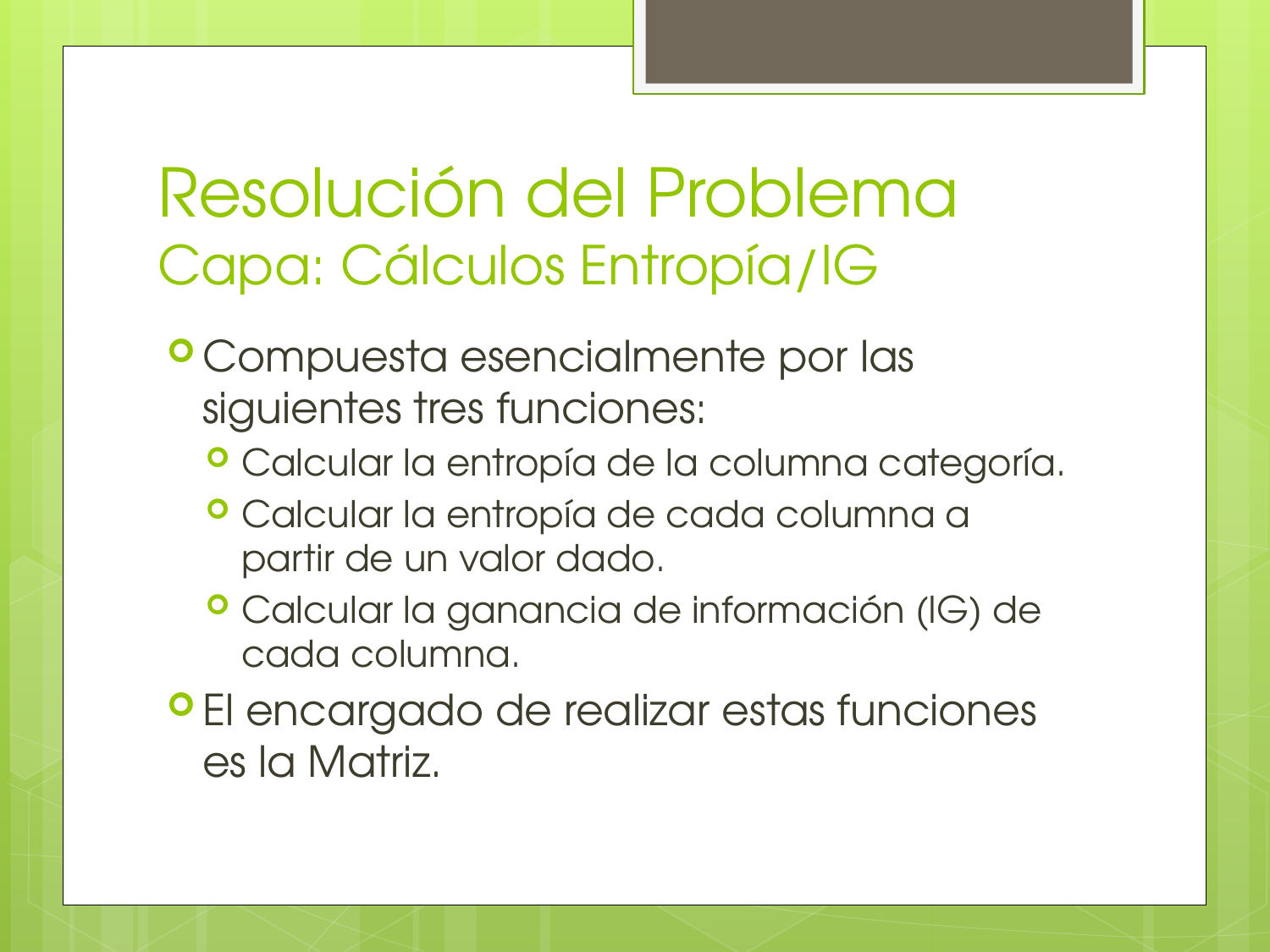

Resolución del Problema Capa: Cálculos Entropía/IG
Compuesta esencialmente por las siguientes tres funciones:
Calcular la entropía de la columna categoría.
Calcular la entropía de cada columna a partir de un valor dado.
Calcular la ganancia de información (IG) de cada columna.
El encargado de realizar estas funciones es la Matriz.